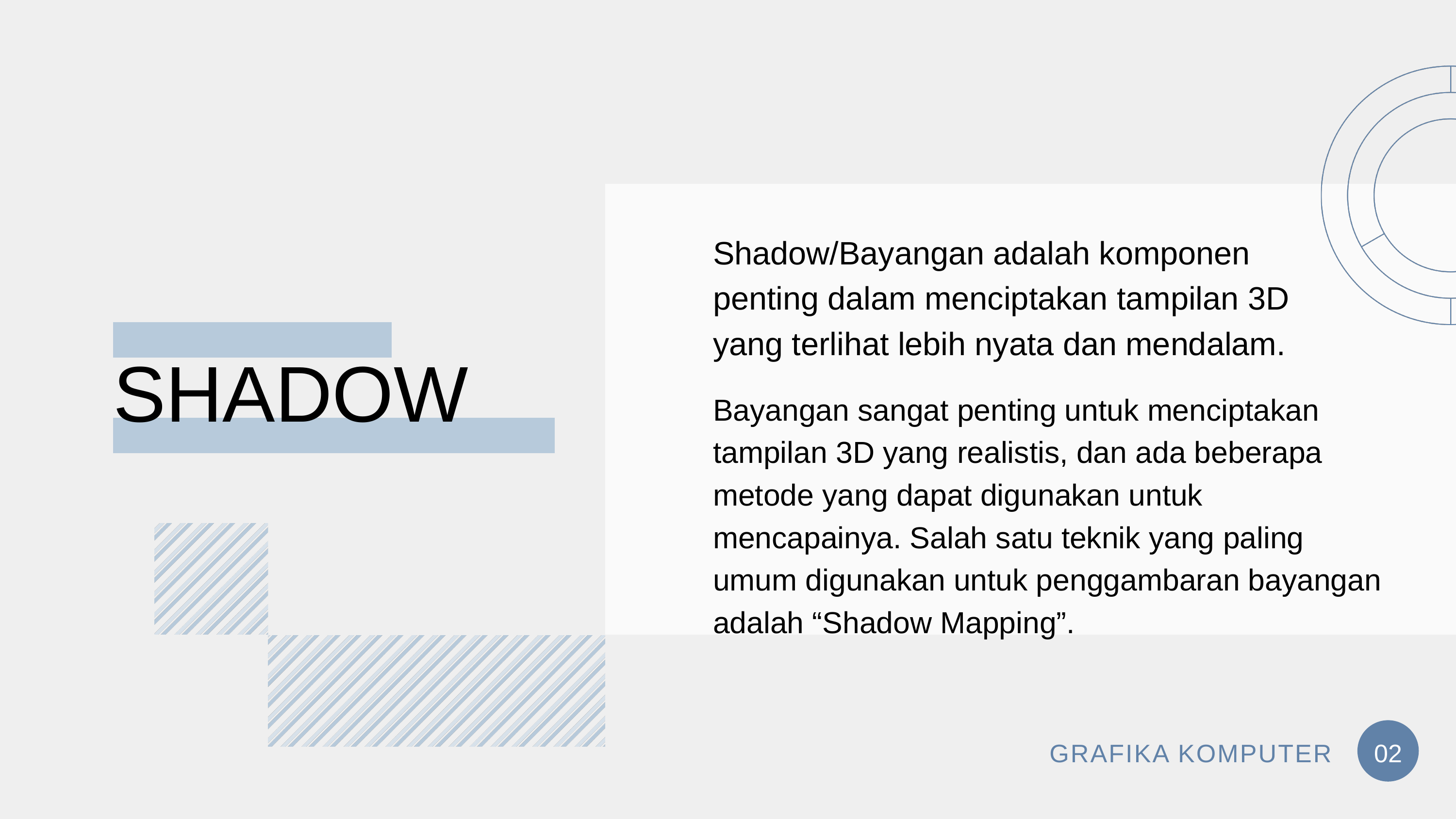

Shadow/Bayangan adalah komponen penting dalam menciptakan tampilan 3D yang terlihat lebih nyata dan mendalam.

SHADOW
Bayangan sangat penting untuk menciptakan tampilan 3D yang realistis, dan ada beberapa metode yang dapat digunakan untuk mencapainya. Salah satu teknik yang paling umum digunakan untuk penggambaran bayangan adalah “Shadow Mapping”.

GRAFIKA KOMPUTER
02